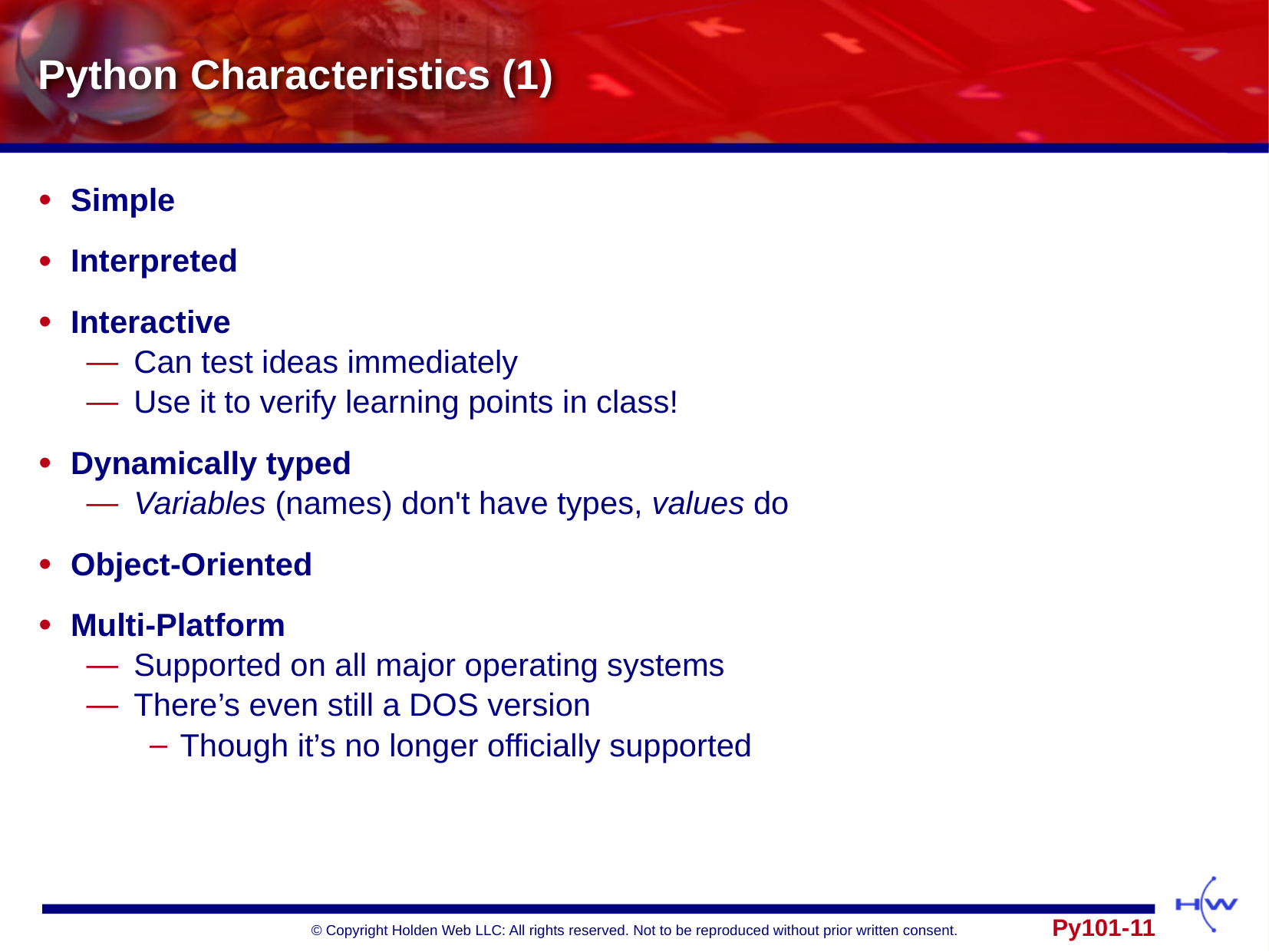

# Python Characteristics (1)
Simple
Interpreted
Interactive
Can test ideas immediately
Use it to verify learning points in class!
Dynamically typed
Variables (names) don't have types, values do
Object-Oriented
Multi-Platform
Supported on all major operating systems
There’s even still a DOS version
Though it’s no longer officially supported